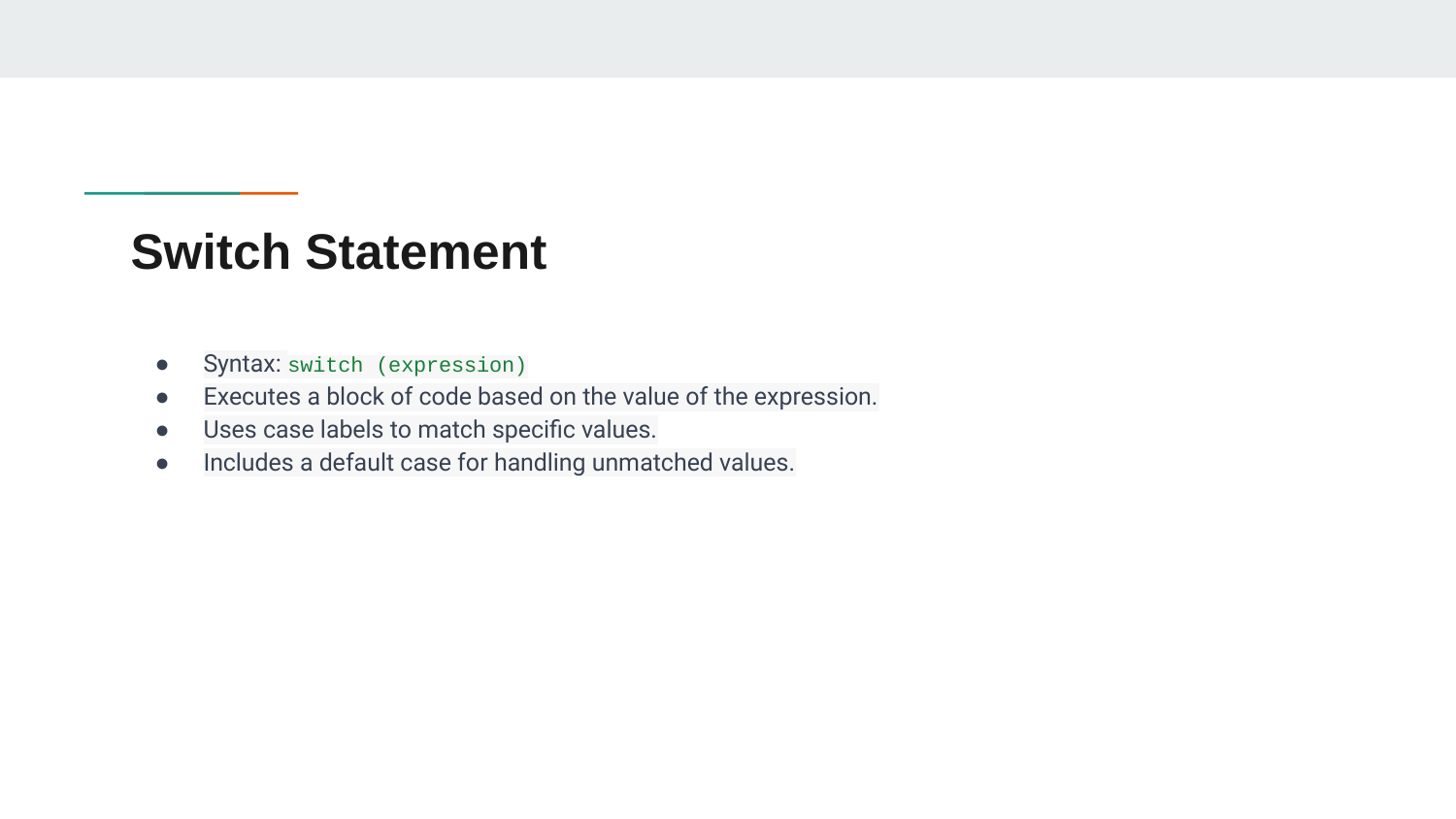

# Switch Statement
Syntax: switch (expression)
Executes a block of code based on the value of the expression.
Uses case labels to match specific values.
Includes a default case for handling unmatched values.